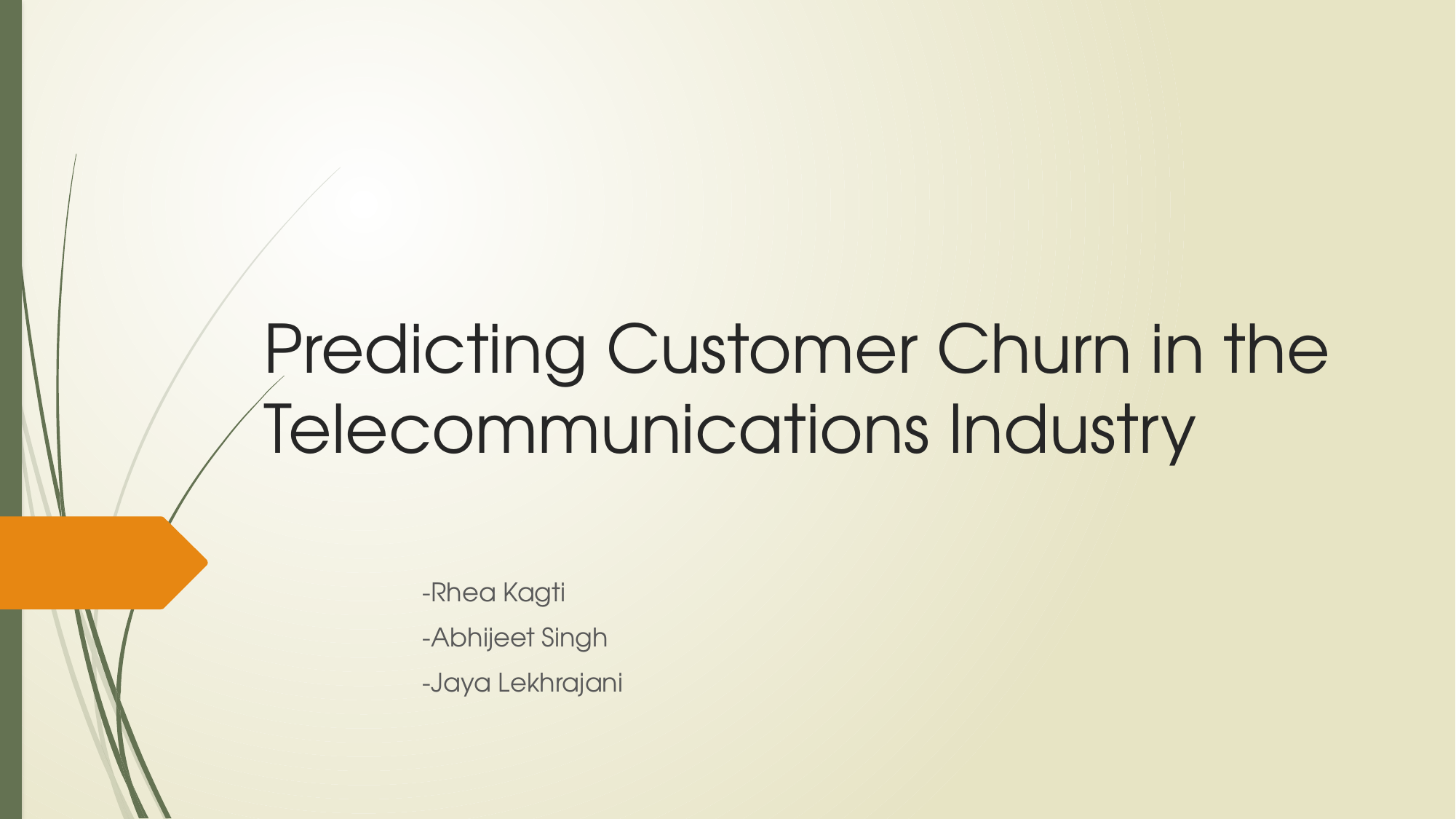

# Predicting Customer Churn in the Telecommunications Industry
											-Rhea Kagti
											-Abhijeet Singh
											-Jaya Lekhrajani